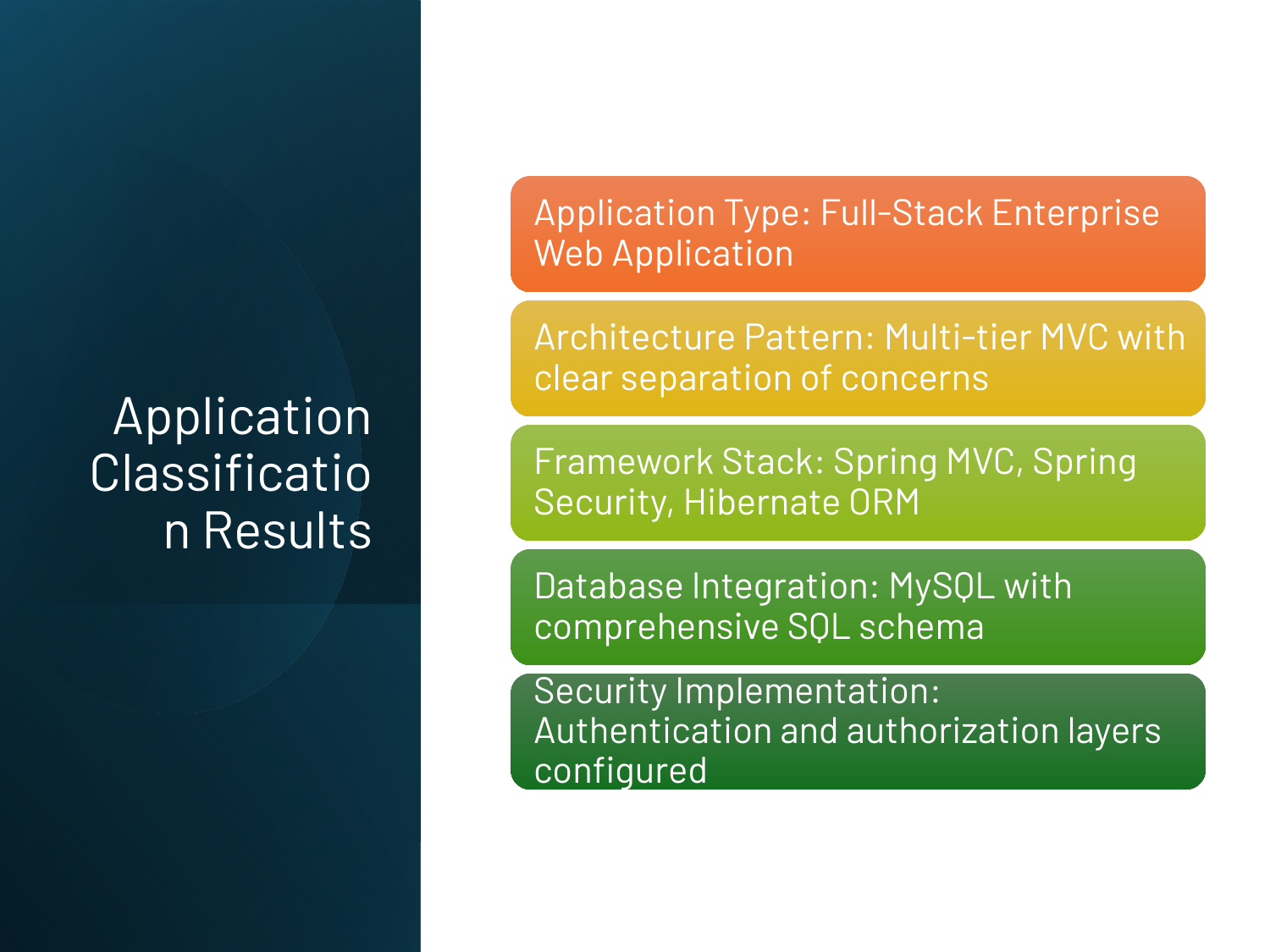

Application Type: Full-Stack Enterprise Web Application
Architecture Pattern: Multi-tier MVC with clear separation of concerns
Framework Stack: Spring MVC, Spring Security, Hibernate ORM
Database Integration: MySQL with comprehensive SQL schema
Security Implementation: Authentication and authorization layers configured

# Application Classification Results